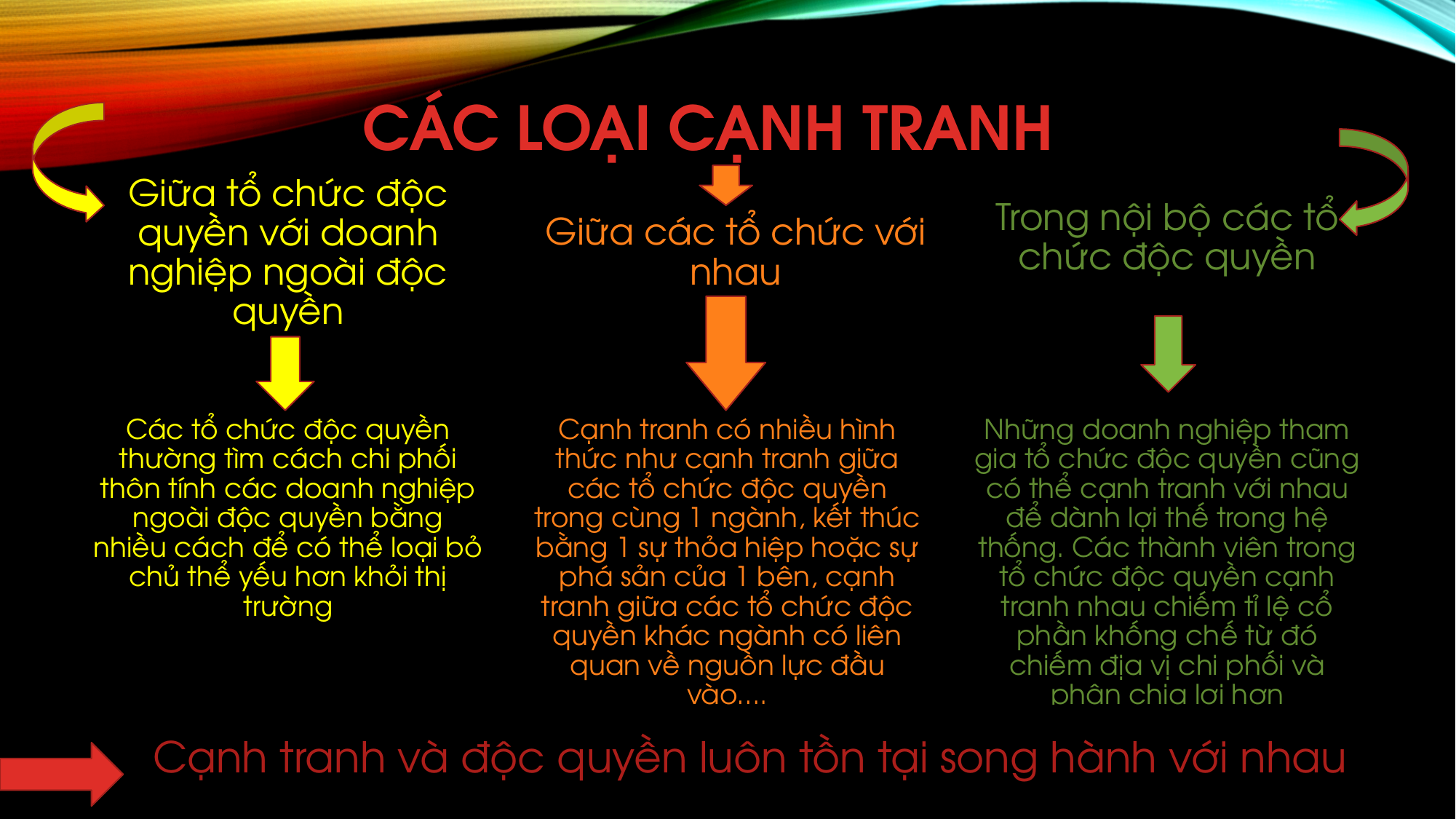

# Các loại cạnh tranh

Trong nội bộ các tổ chức độc quyền
Giữa các tổ chức với nhau
Giữa tổ chức độc quyền với doanh nghiệp ngoài độc quyền

Những doanh nghiệp tham gia tổ chức độc quyền cũng có thể cạnh tranh với nhau để dành lợi thế trong hệ thống. Các thành viên trong tổ chức độc quyền cạnh tranh nhau chiếm tỉ lệ cổ phần khống chế từ đó chiếm địa vị chi phối và phân chia lợi hơn
Các tổ chức độc quyền thường tìm cách chi phối thôn tính các doanh nghiệp ngoài độc quyền bằng nhiều cách để có thể loại bỏ chủ thể yếu hơn khỏi thị trường
Cạnh tranh có nhiều hình thức như cạnh tranh giữa các tổ chức độc quyền trong cùng 1 ngành, kết thúc bằng 1 sự thỏa hiệp hoặc sự phá sản của 1 bên, cạnh tranh giữa các tổ chức độc quyền khác ngành có liên quan về nguồn lực đầu vào….
Cạnh tranh và độc quyền luôn tồn tại song hành với nhau